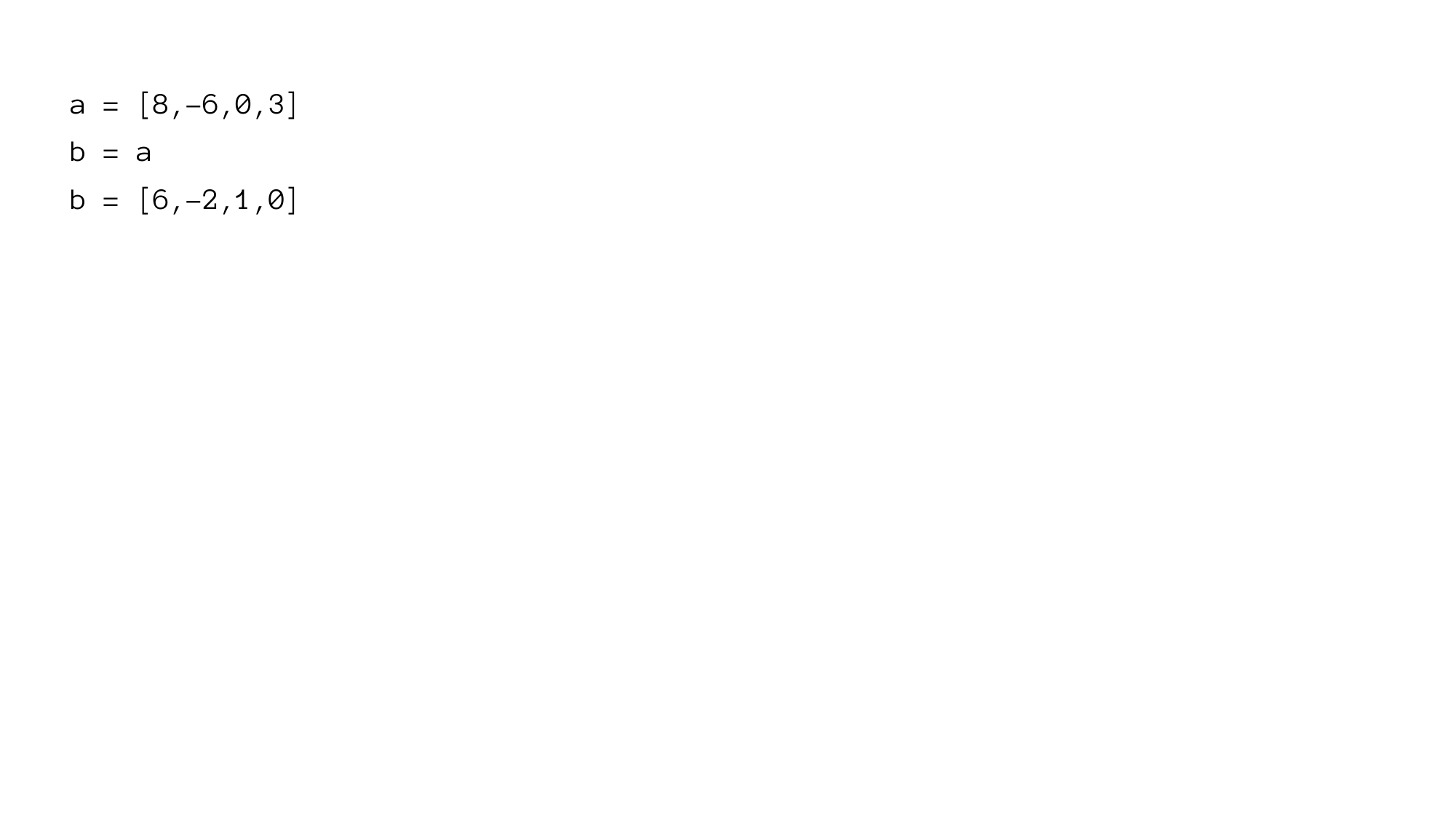

a = [8,-6,0,3]
b = a
b = [6,-2,1,0]